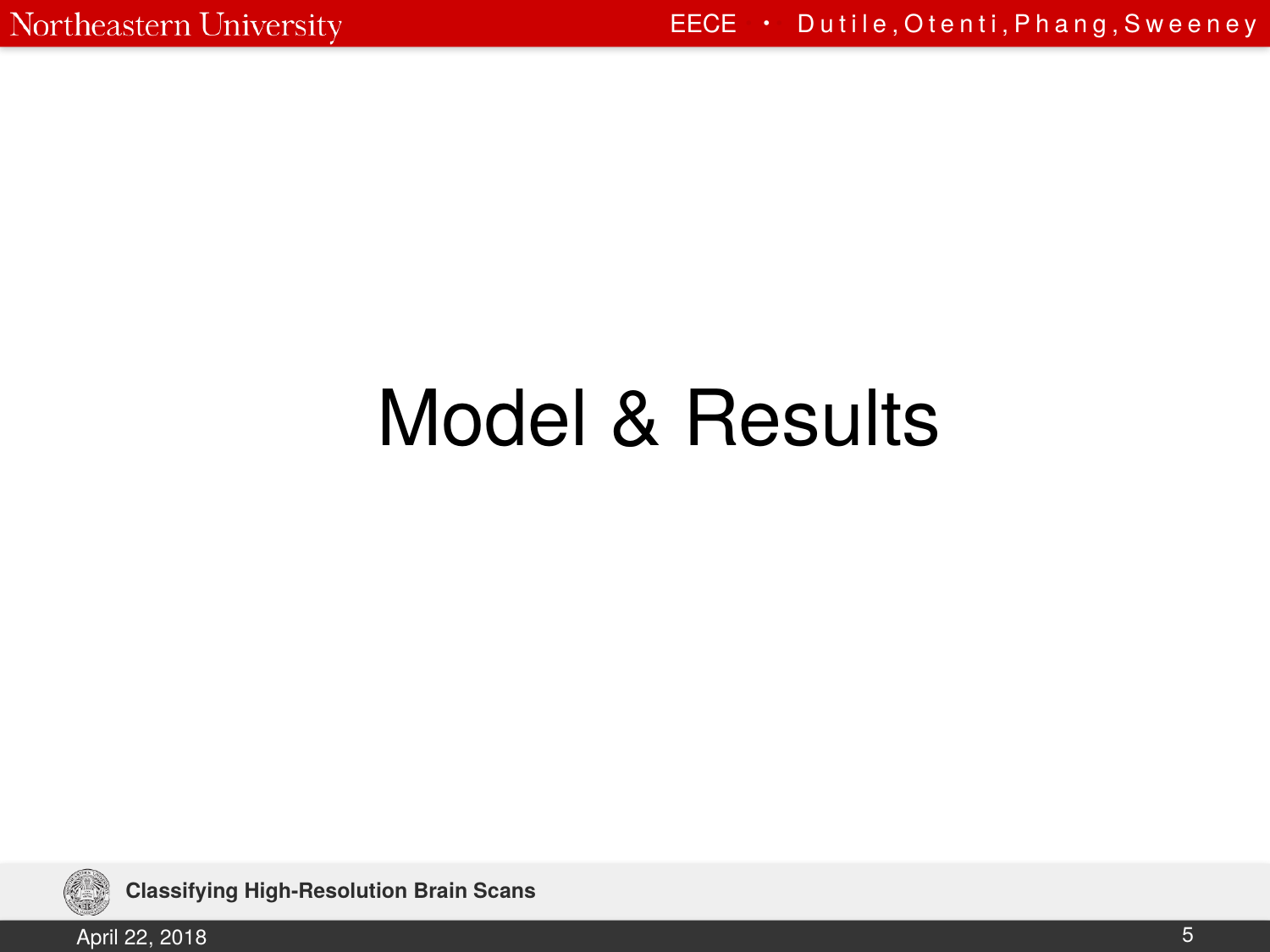

# Model & Results
Classifying High-Resolution Brain Scans
April 22, 2018
5